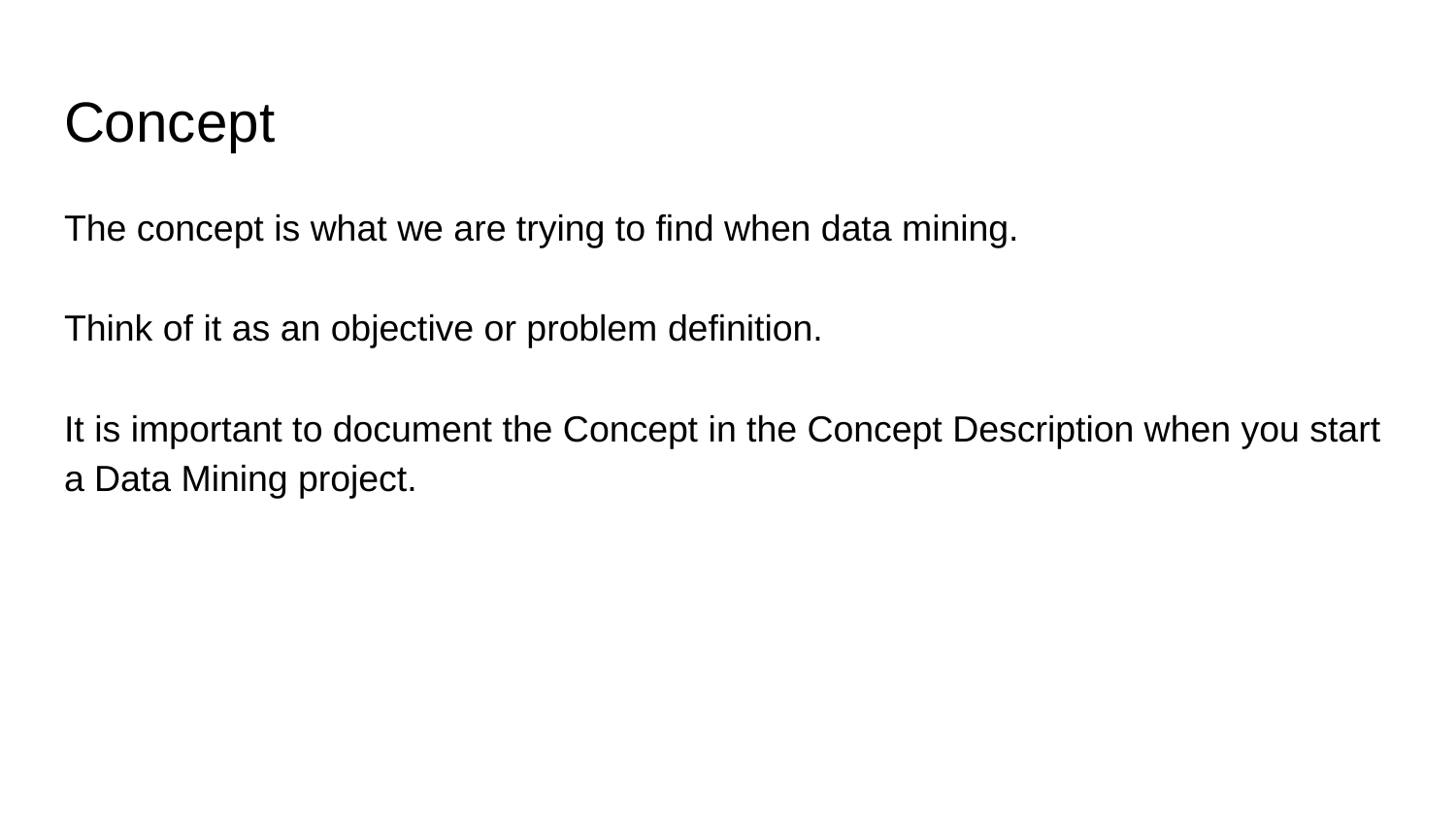

# Concept
The concept is what we are trying to find when data mining.

Think of it as an objective or problem definition.

It is important to document the Concept in the Concept Description when you start a Data Mining project.